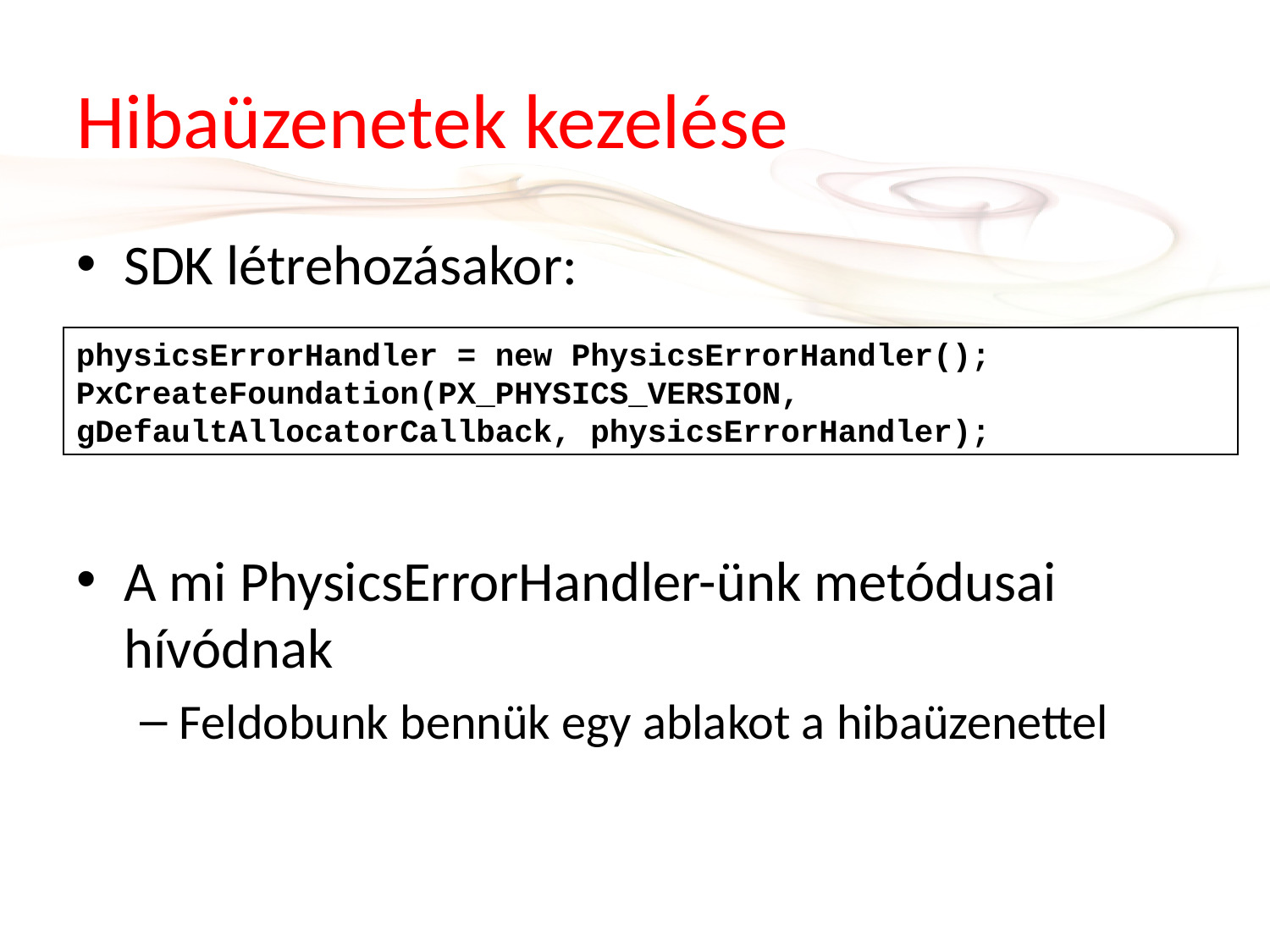

# Hibaüzenetek kezelése
SDK létrehozásakor:

A mi PhysicsErrorHandler-ünk metódusai hívódnak
Feldobunk bennük egy ablakot a hibaüzenettel
physicsErrorHandler = new PhysicsErrorHandler();
PxCreateFoundation(PX_PHYSICS_VERSION, gDefaultAllocatorCallback, physicsErrorHandler);